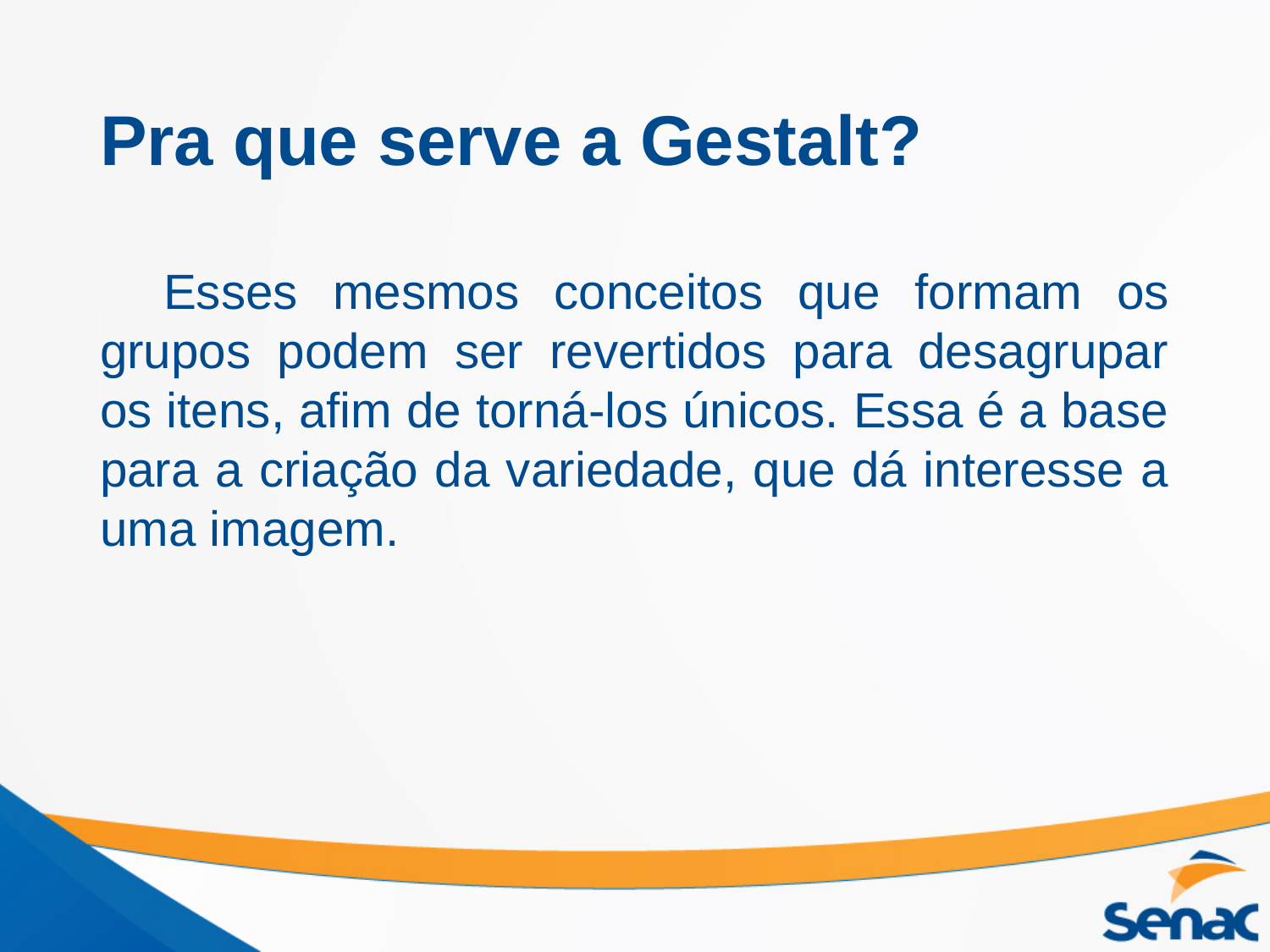

# Pra que serve a Gestalt?
Esses mesmos conceitos que formam os grupos podem ser revertidos para desagrupar os itens, afim de torná-los únicos. Essa é a base para a criação da variedade, que dá interesse a uma imagem.